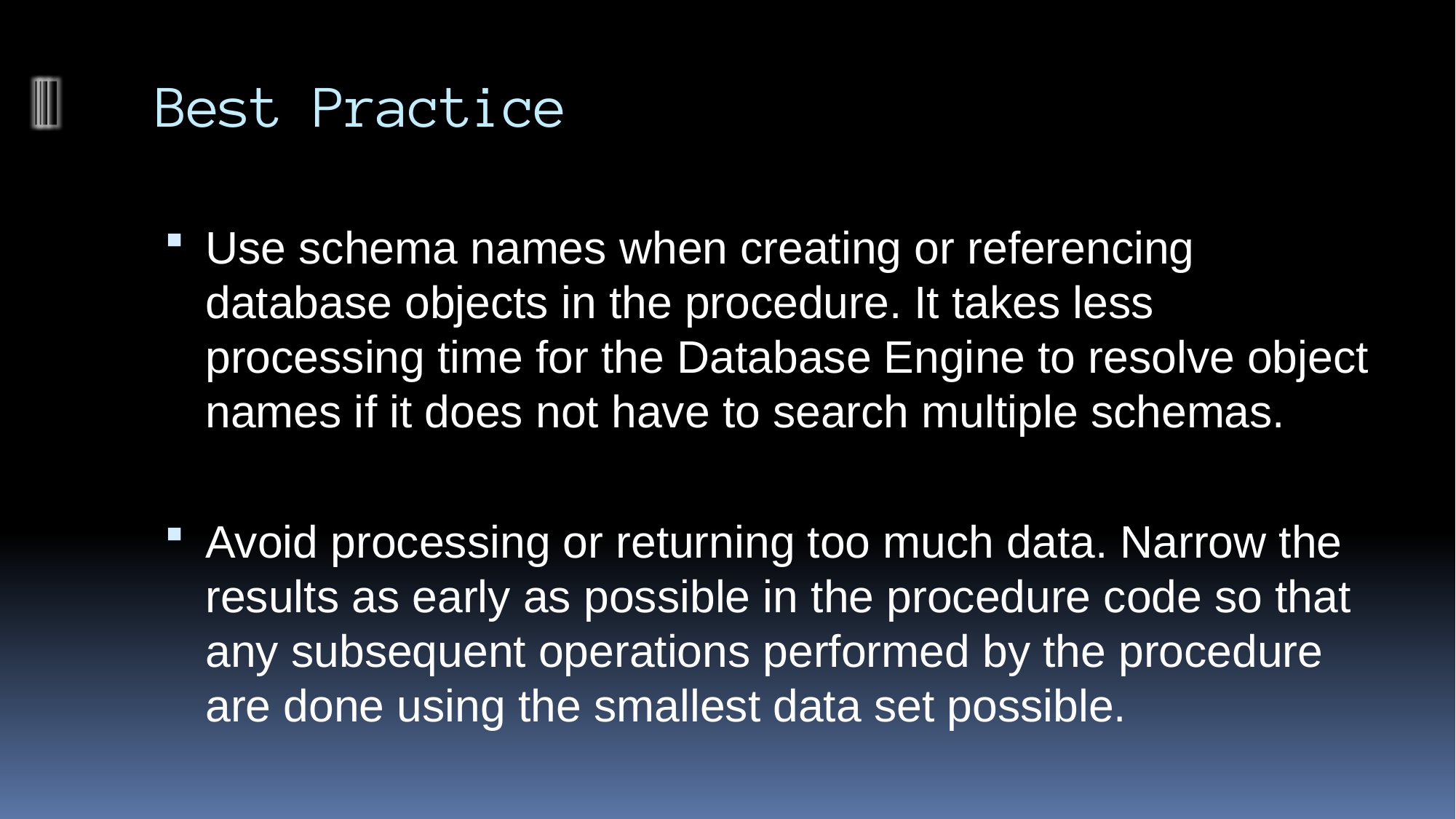

# Best Practice
Use schema names when creating or referencing database objects in the procedure. It takes less processing time for the Database Engine to resolve object names if it does not have to search multiple schemas.

Avoid processing or returning too much data. Narrow the results as early as possible in the procedure code so that any subsequent operations performed by the procedure are done using the smallest data set possible.